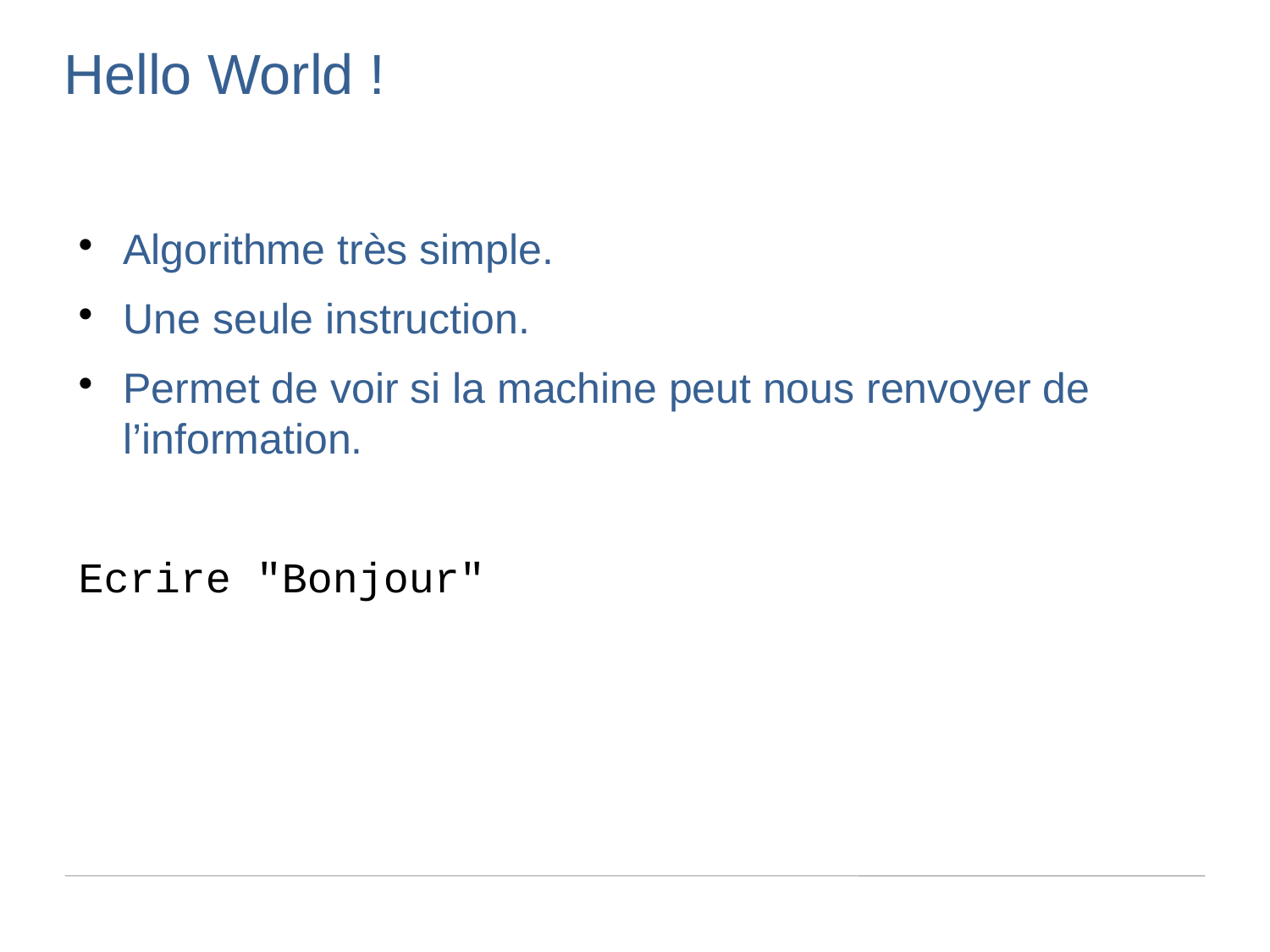

Hello World !
Algorithme très simple.
Une seule instruction.
Permet de voir si la machine peut nous renvoyer de l’information.

Ecrire "Bonjour"